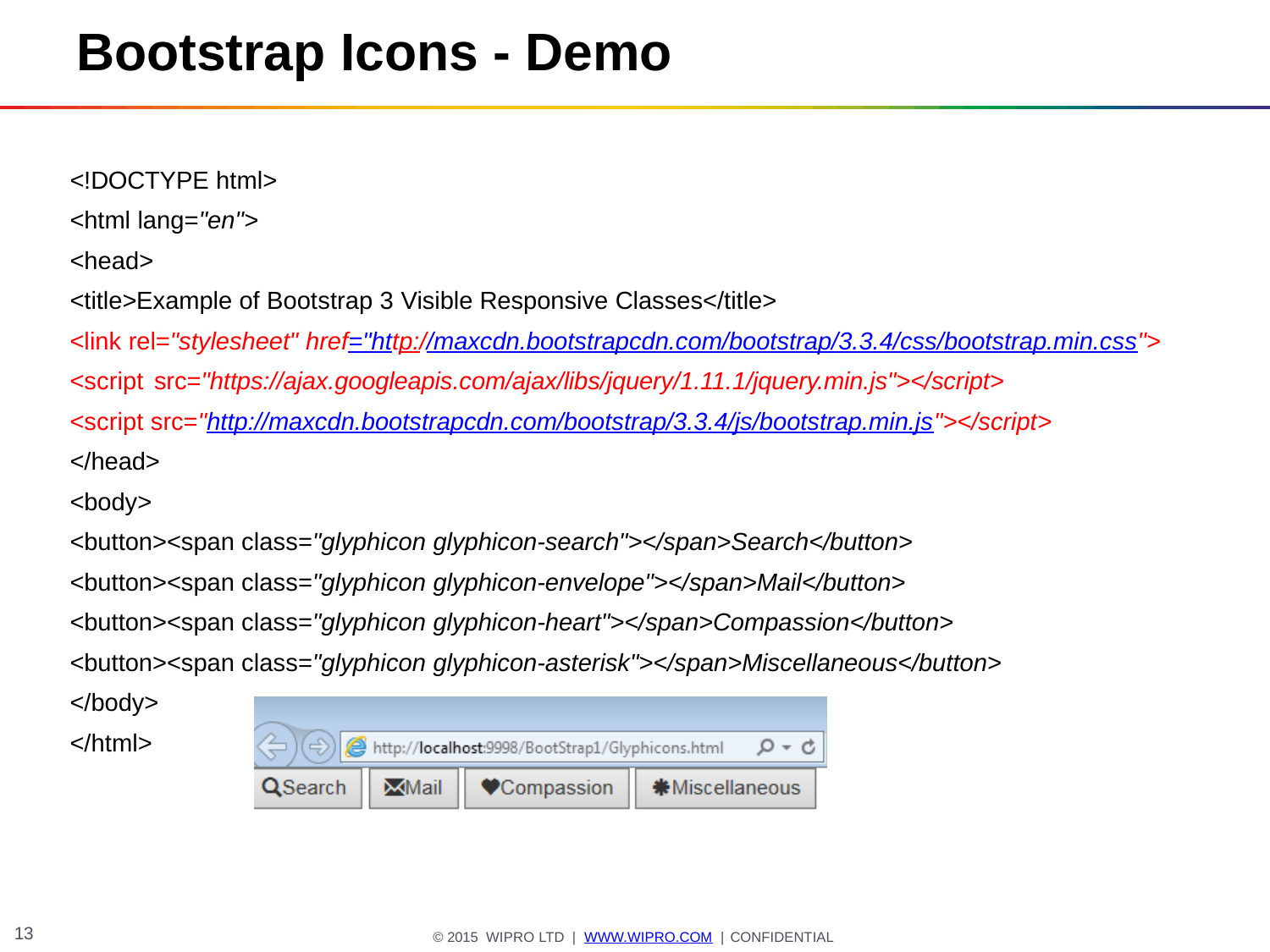

# Bootstrap Icons - Demo
<!DOCTYPE html>
<html lang="en">
<head>
<title>Example of Bootstrap 3 Visible Responsive Classes</title>
<link rel="stylesheet" href="http://maxcdn.bootstrapcdn.com/bootstrap/3.3.4/css/bootstrap.min.css">
<script src="https://ajax.googleapis.com/ajax/libs/jquery/1.11.1/jquery.min.js"></script>
<script src="http://maxcdn.bootstrapcdn.com/bootstrap/3.3.4/js/bootstrap.min.js"></script>
</head>
<body>
<button><span class="glyphicon glyphicon-search"></span>Search</button>
<button><span class="glyphicon glyphicon-envelope"></span>Mail</button>
<button><span class="glyphicon glyphicon-heart"></span>Compassion</button>
<button><span class="glyphicon glyphicon-asterisk"></span>Miscellaneous</button>
</body>
</html>

13
© 2015  WIPRO LTD  |  WWW.WIPRO.COM  | CONFIDENTIAL